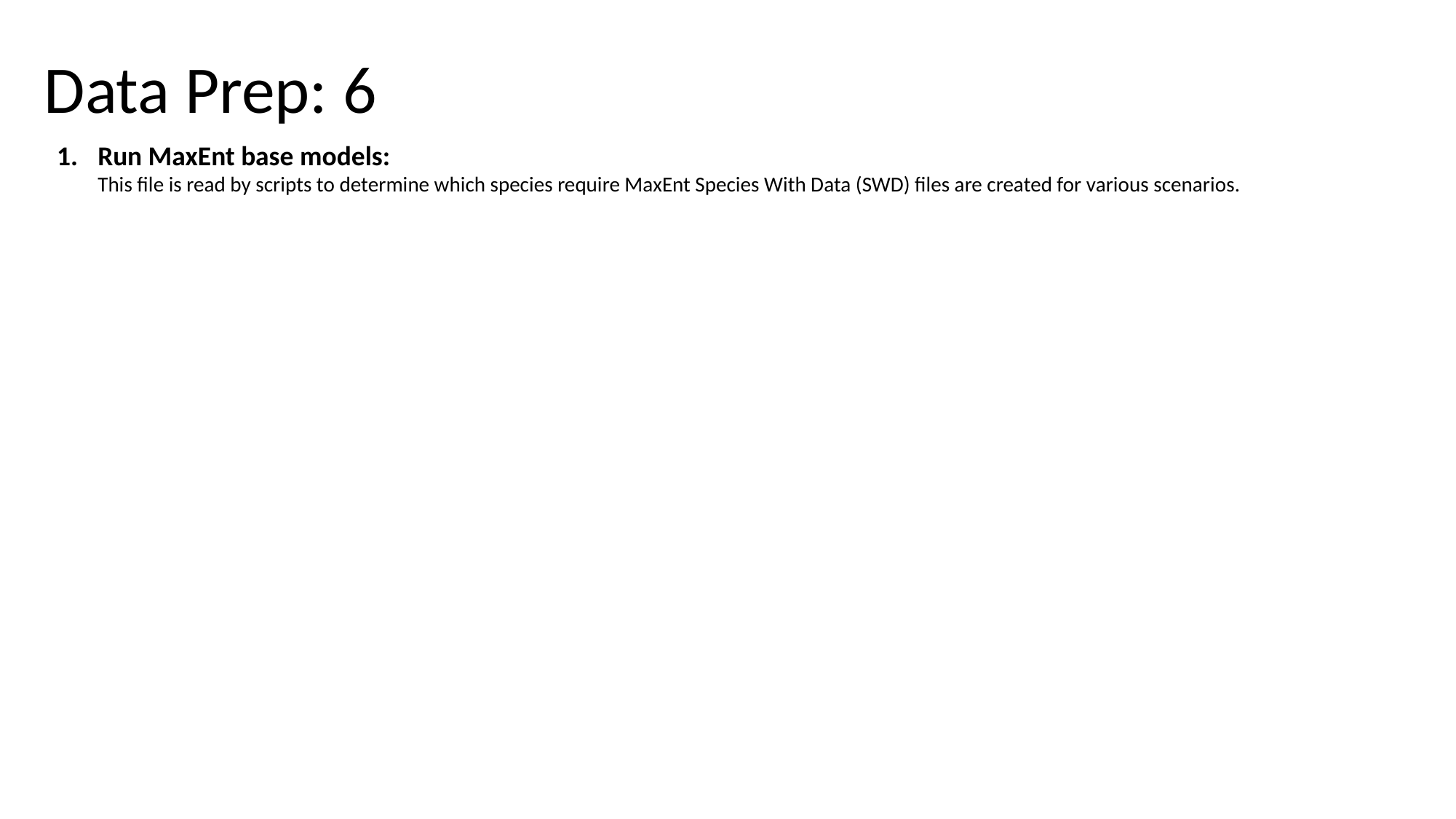

Data Prep: 6
Run MaxEnt base models:
This file is read by scripts to determine which species require MaxEnt Species With Data (SWD) files are created for various scenarios.